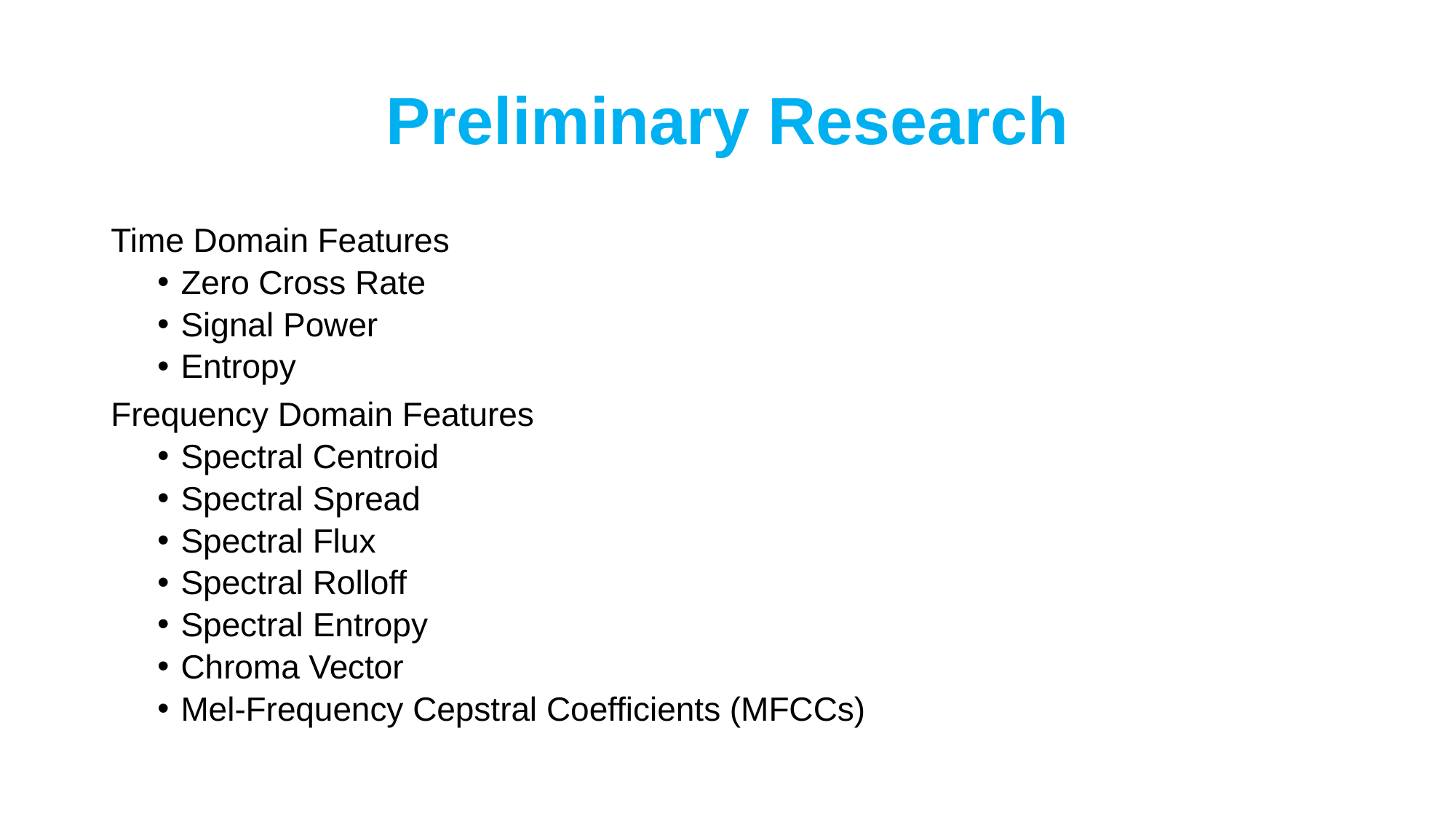

# Preliminary Research
Time Domain Features
Zero Cross Rate
Signal Power
Entropy
Frequency Domain Features
Spectral Centroid
Spectral Spread
Spectral Flux
Spectral Rolloff
Spectral Entropy
Chroma Vector
Mel-Frequency Cepstral Coefficients (MFCCs)